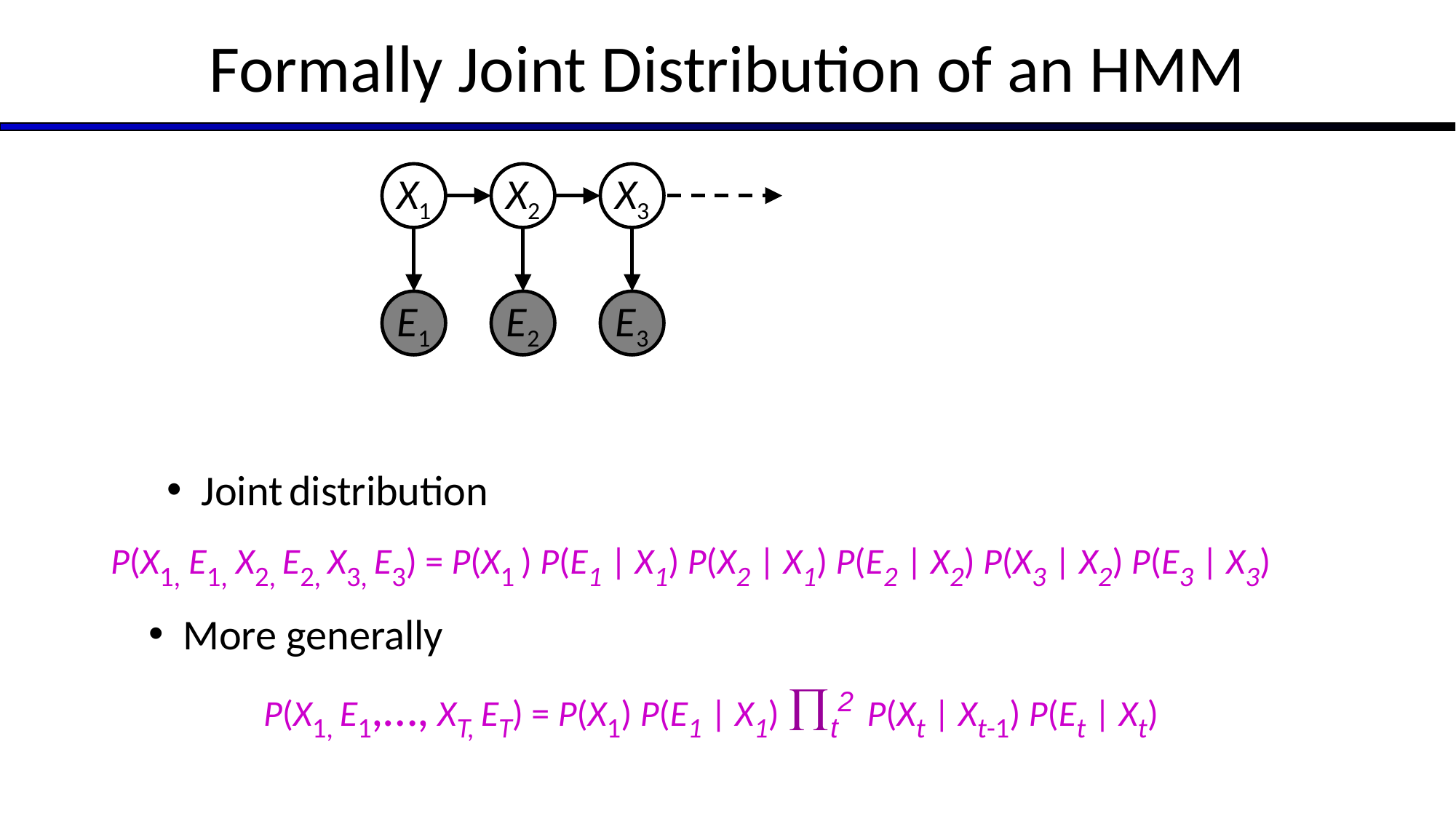

# Formally Joint Distribution of an HMM
X1
X2
X3
E1
E2
E3
X5
Joint distribution
E5
P(X1, E1, X2, E2, X3, E3) = P(X1 ) P(E1 | X1) P(X2 | X1) P(E2 | X2) P(X3 | X2) P(E3 | X3)

More generally
P(X1, E1,…, XT, ET) = P(X1) P(E1 | X1) ∏t2 P(Xt | Xt-1) P(Et | Xt)